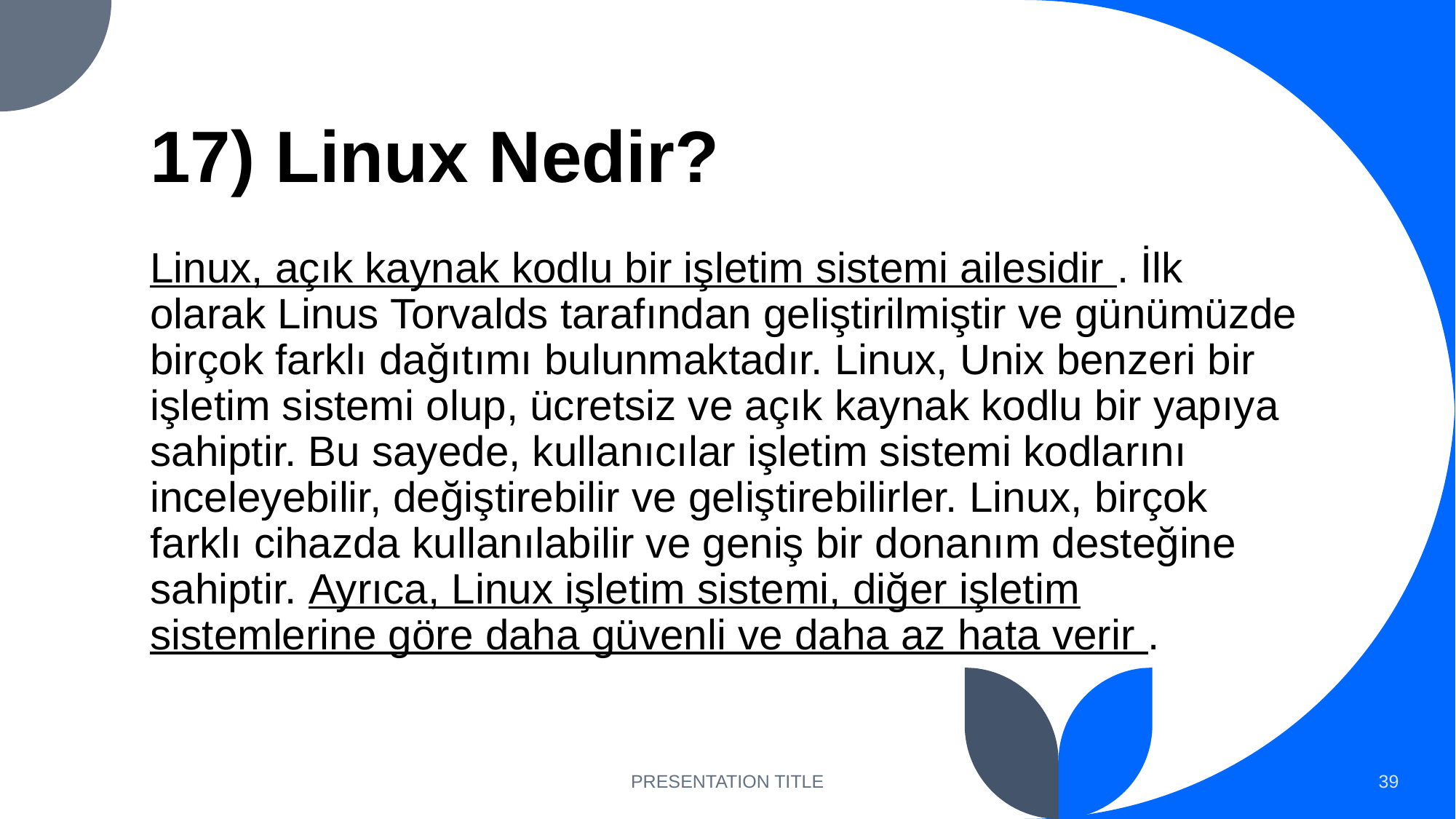

# 17) Linux Nedir?
Linux, açık kaynak kodlu bir işletim sistemi ailesidir . İlk olarak Linus Torvalds tarafından geliştirilmiştir ve günümüzde birçok farklı dağıtımı bulunmaktadır. Linux, Unix benzeri bir işletim sistemi olup, ücretsiz ve açık kaynak kodlu bir yapıya sahiptir. Bu sayede, kullanıcılar işletim sistemi kodlarını inceleyebilir, değiştirebilir ve geliştirebilirler. Linux, birçok farklı cihazda kullanılabilir ve geniş bir donanım desteğine sahiptir. Ayrıca, Linux işletim sistemi, diğer işletim sistemlerine göre daha güvenli ve daha az hata verir .
PRESENTATION TITLE
39